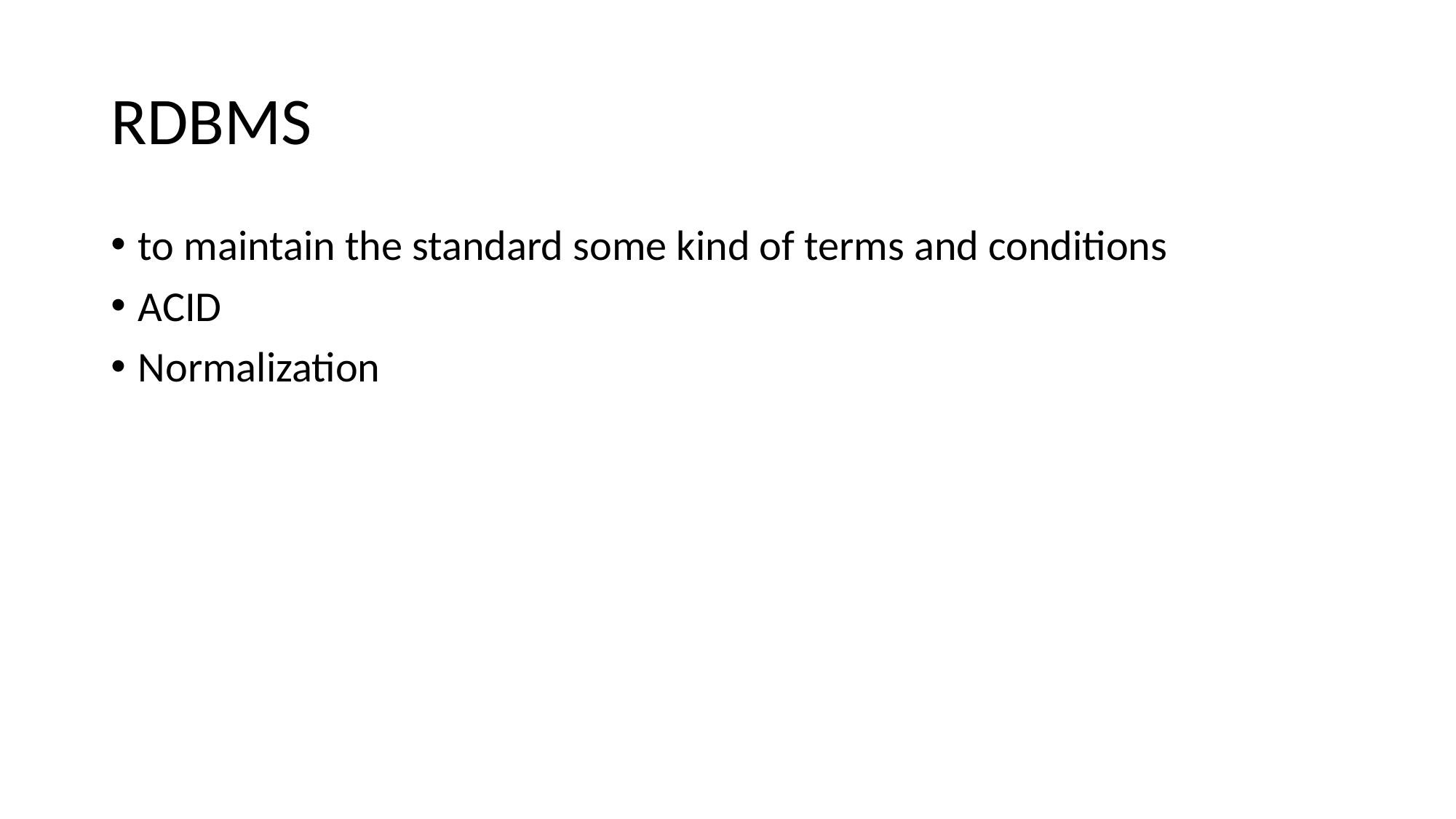

# RDBMS
to maintain the standard some kind of terms and conditions
ACID
Normalization